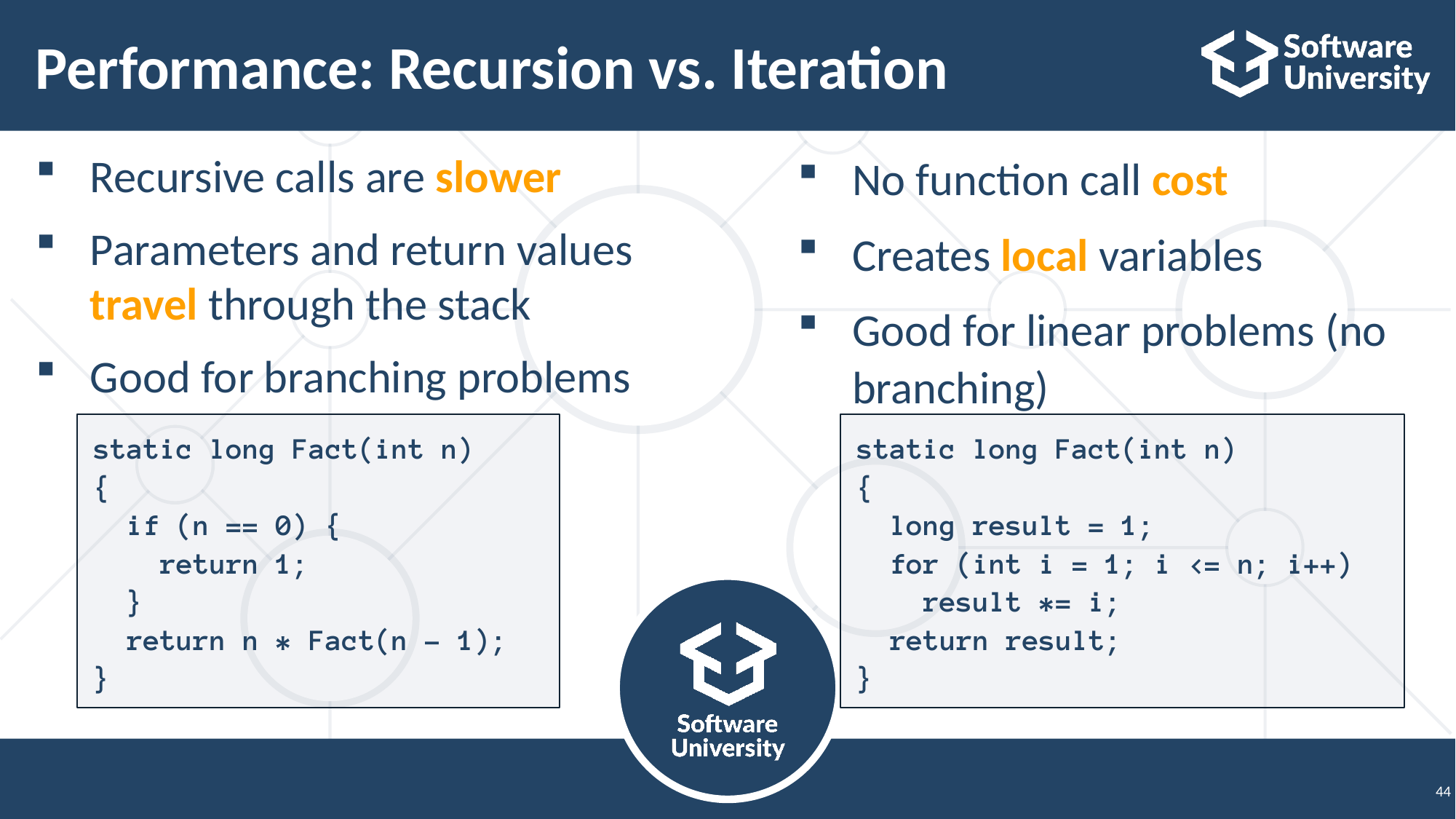

# Performance: Recursion vs. Iteration
Recursive calls are slower
Parameters and return values travel through the stack
Good for branching problems
No function call cost
Creates local variables
Good for linear problems (no branching)
static long Fact(int n)
{
  if (n == 0) {
    return 1;
  }
  return n * Fact(n - 1);
}
static long Fact(int n)
{
  long result = 1;
  for (int i = 1; i <= n; i++)
    result *= i;
  return result;
}
44